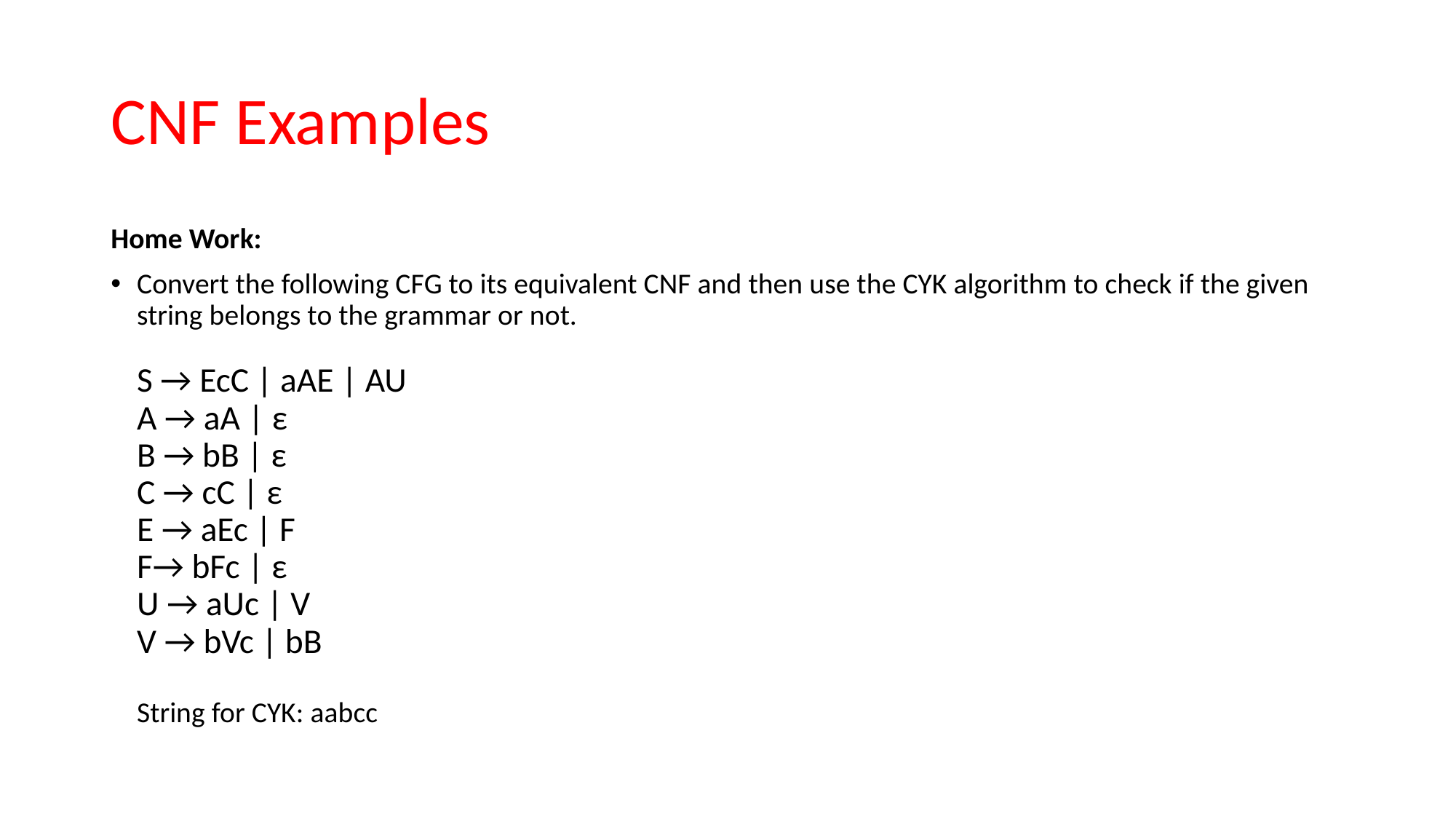

# CNF Examples
Home Work:
Convert the following CFG to its equivalent CNF and then use the CYK algorithm to check if the given string belongs to the grammar or not.
S → EcC | aAE | AU
A → aA | ε
B → bB | ε
C → cC | ε
E → aEc | F
F→ bFc | ε
U → aUc | V
V → bVc | bB
String for CYK: aabcc